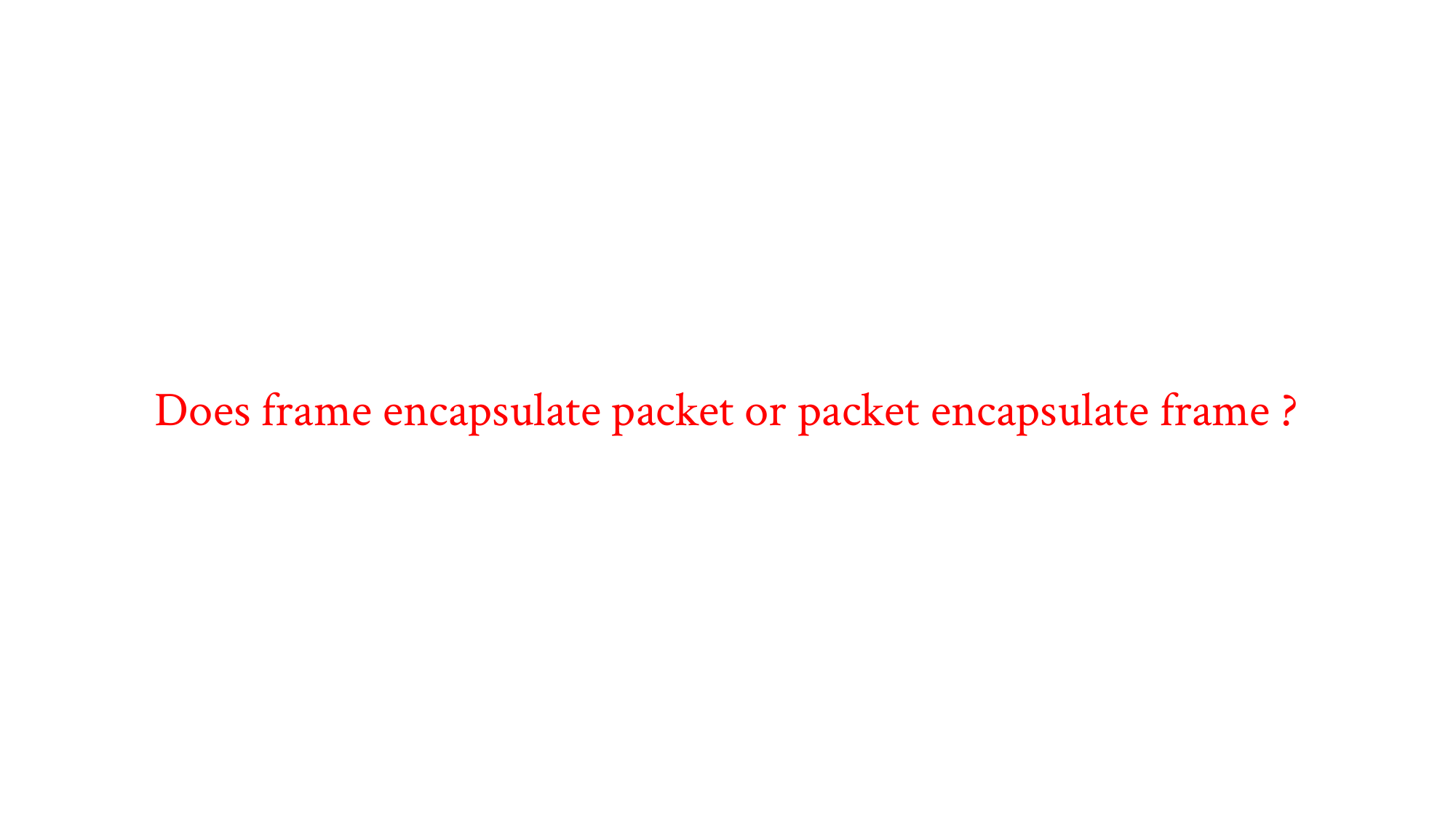

# Does frame encapsulate packet or packet encapsulate frame ?